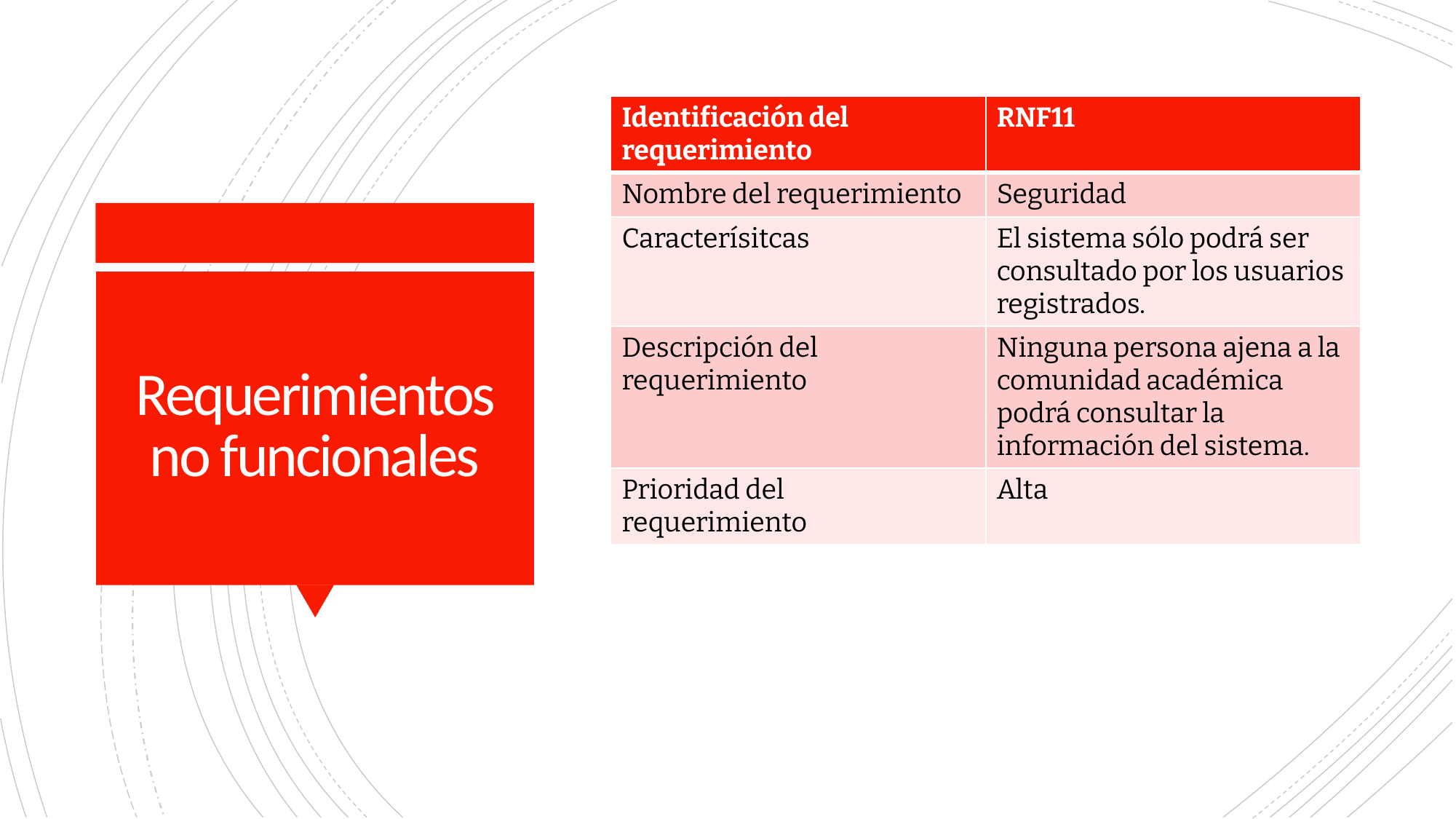

| Identificación del requerimiento | RNF11 |
| --- | --- |
| Nombre del requerimiento | Seguridad |
| Caracterísitcas | El sistema sólo podrá ser consultado por los usuarios registrados. |
| Descripción del requerimiento | Ninguna persona ajena a la comunidad académica podrá consultar la información del sistema. |
| Prioridad del requerimiento | Alta |
# Requerimientos no funcionales